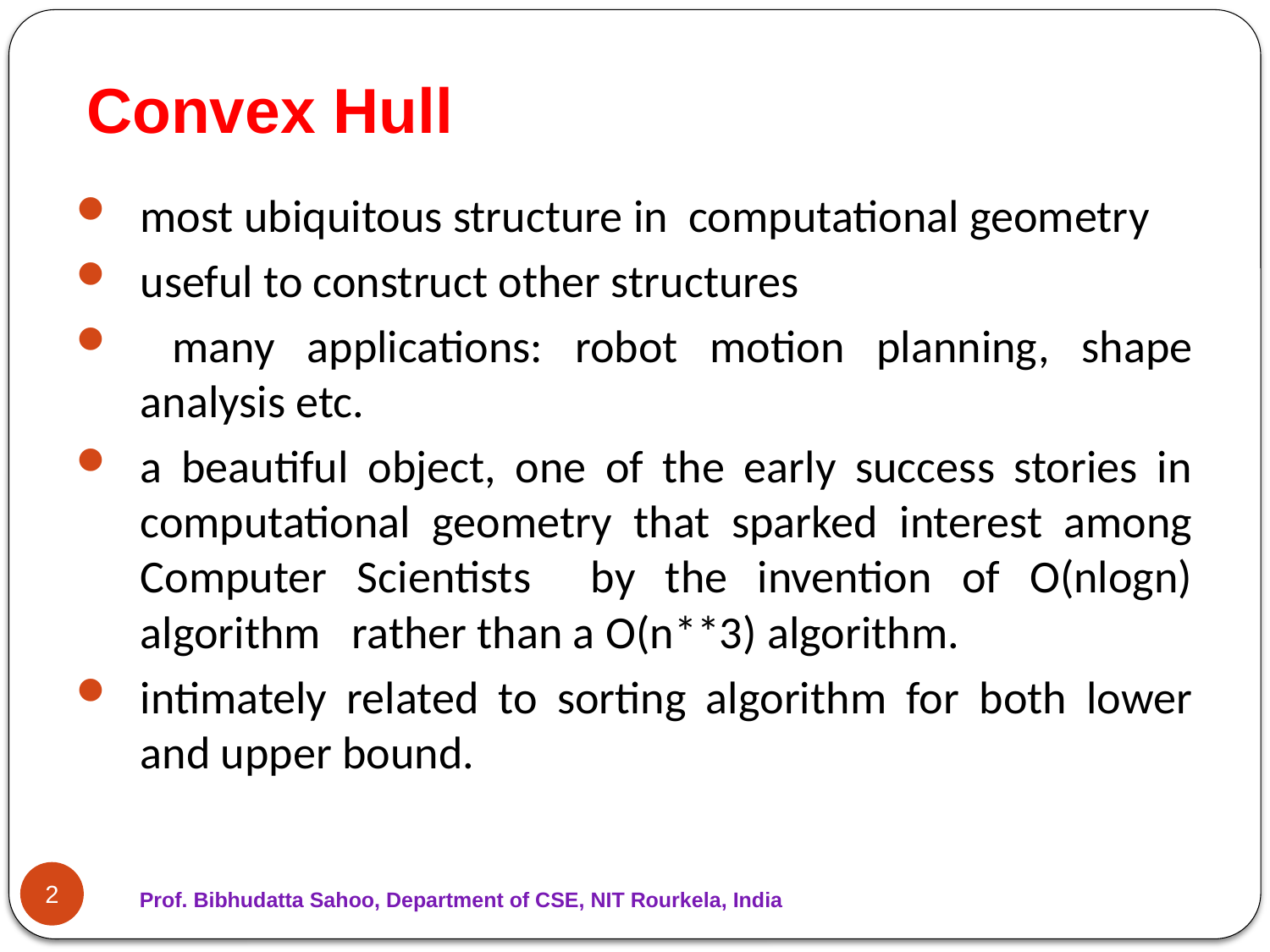

# Convex Hull
most ubiquitous structure in  computational geometry
useful to construct other structures
 many applications: robot motion planning, shape analysis etc.
a beautiful object, one of the early success stories in computational geometry that sparked interest among Computer Scientists  by the invention of O(nlogn) algorithm   rather than a O(n**3) algorithm.
intimately related to sorting algorithm for both lower and upper bound.
2
Prof. Bibhudatta Sahoo, Department of CSE, NIT Rourkela, India